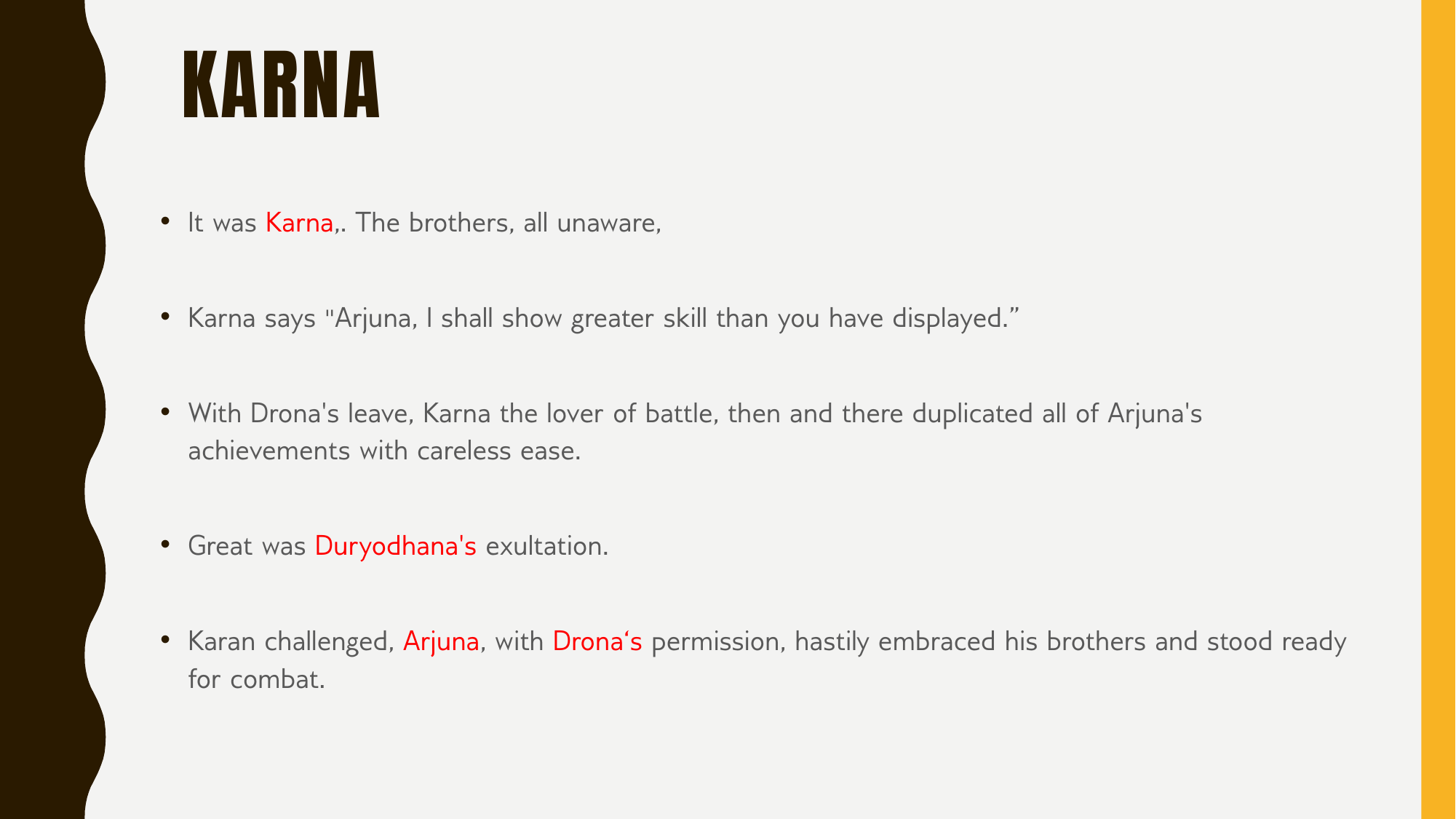

# Karna
It was Karna,. The brothers, all unaware,

Karna says "Arjuna, I shall show greater skill than you have displayed.”

With Drona's leave, Karna the lover of battle, then and there duplicated all of Arjuna's achievements with careless ease.

Great was Duryodhana's exultation.

Karan challenged, Arjuna, with Drona‘s permission, hastily embraced his brothers and stood ready for combat.